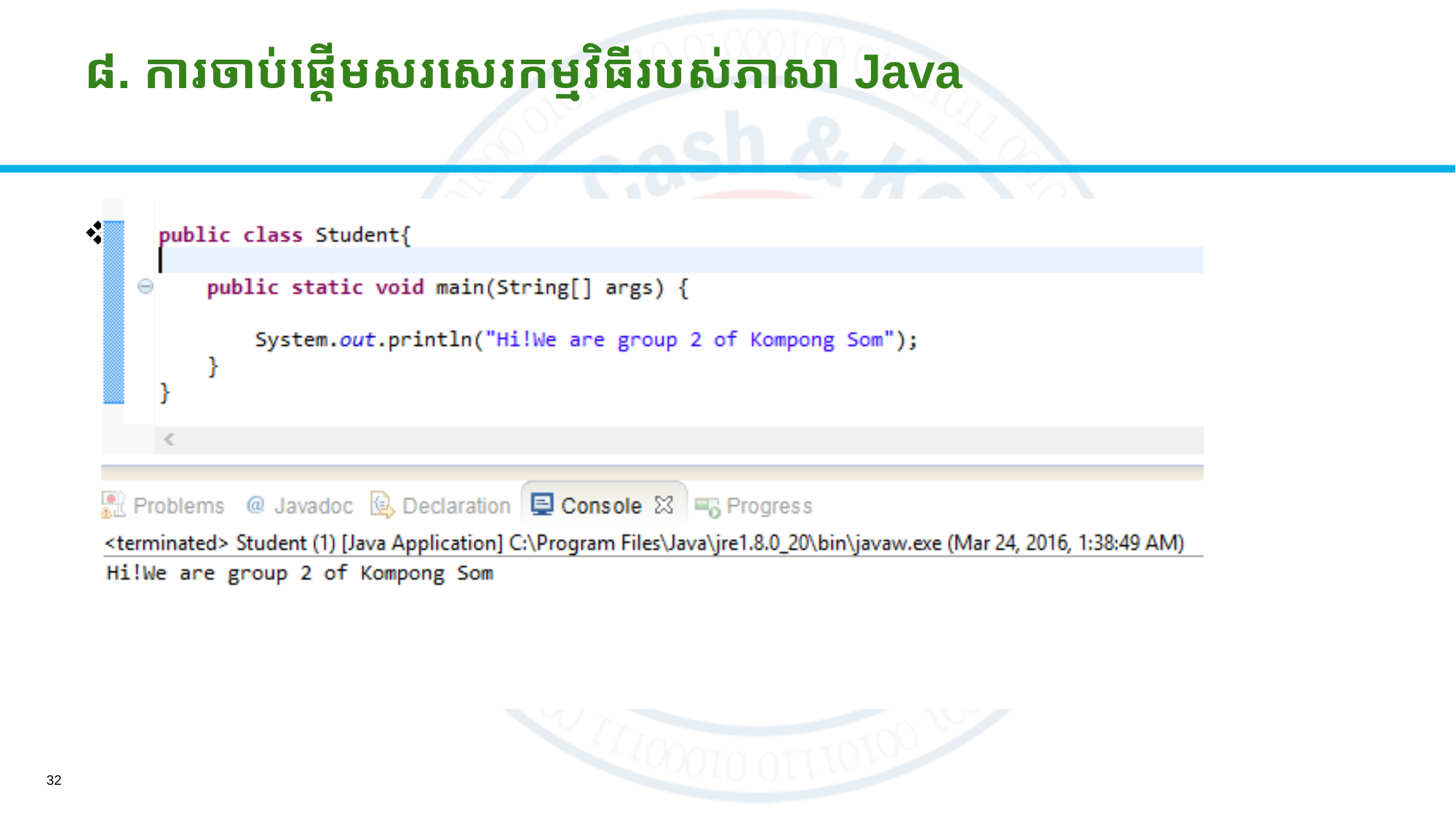

# ៨. ការចាប់ផ្តើមសរសេរកម្មវិធីរបស់ភាសា Java

32